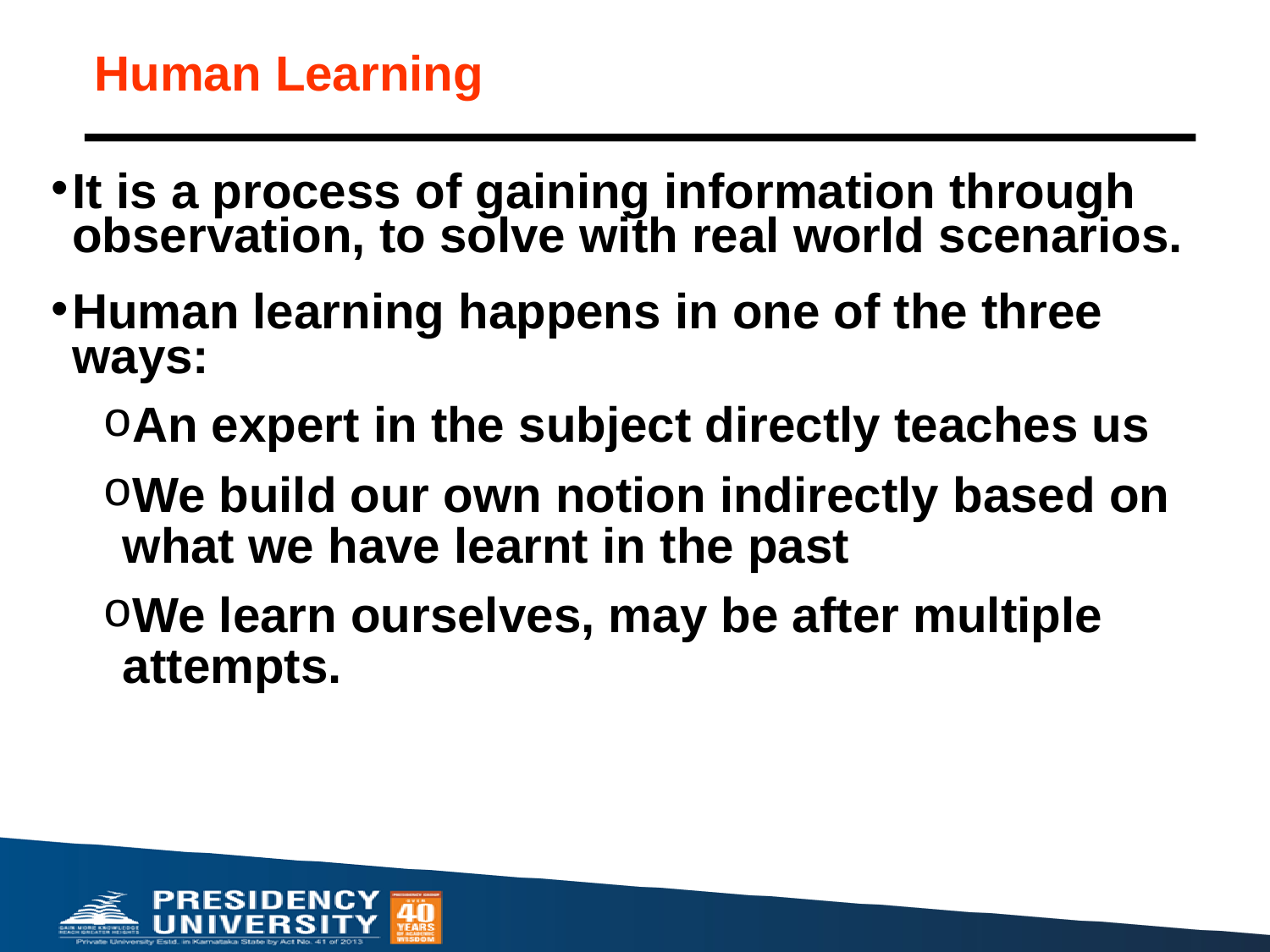

# Human Learning
It is a process of gaining information through observation, to solve with real world scenarios.
Human learning happens in one of the three ways:
An expert in the subject directly teaches us
We build our own notion indirectly based on what we have learnt in the past
We learn ourselves, may be after multiple attempts.